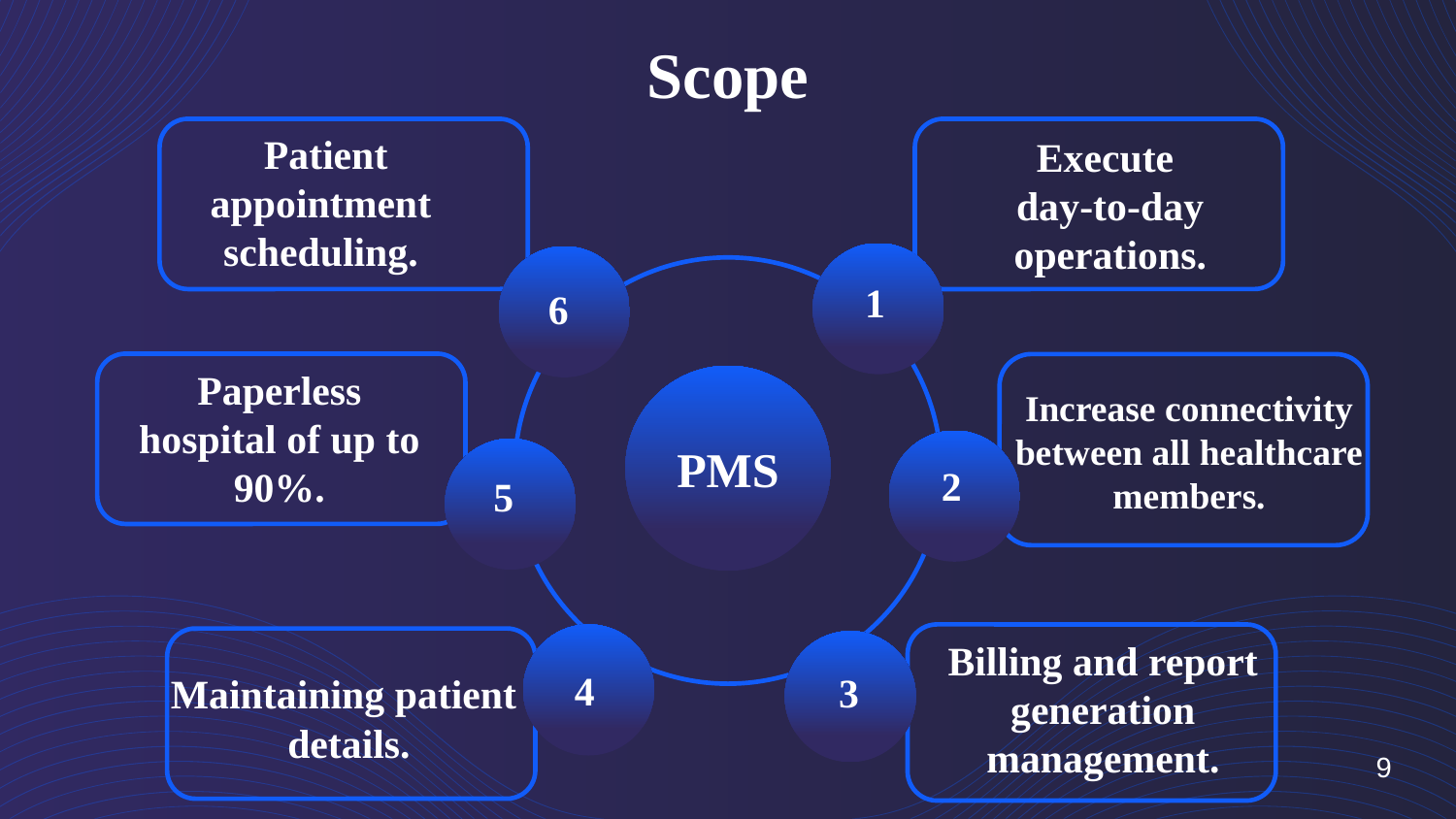

# Scope
Patient
appointment
scheduling.
Execute
day-to-day operations.

1
6
Paperless hospital of up to 90%.

PMS
Increase connectivity between all healthcare members.

2
5
Billing and report generation
management.

Maintaining patient
 details.
4
3
9